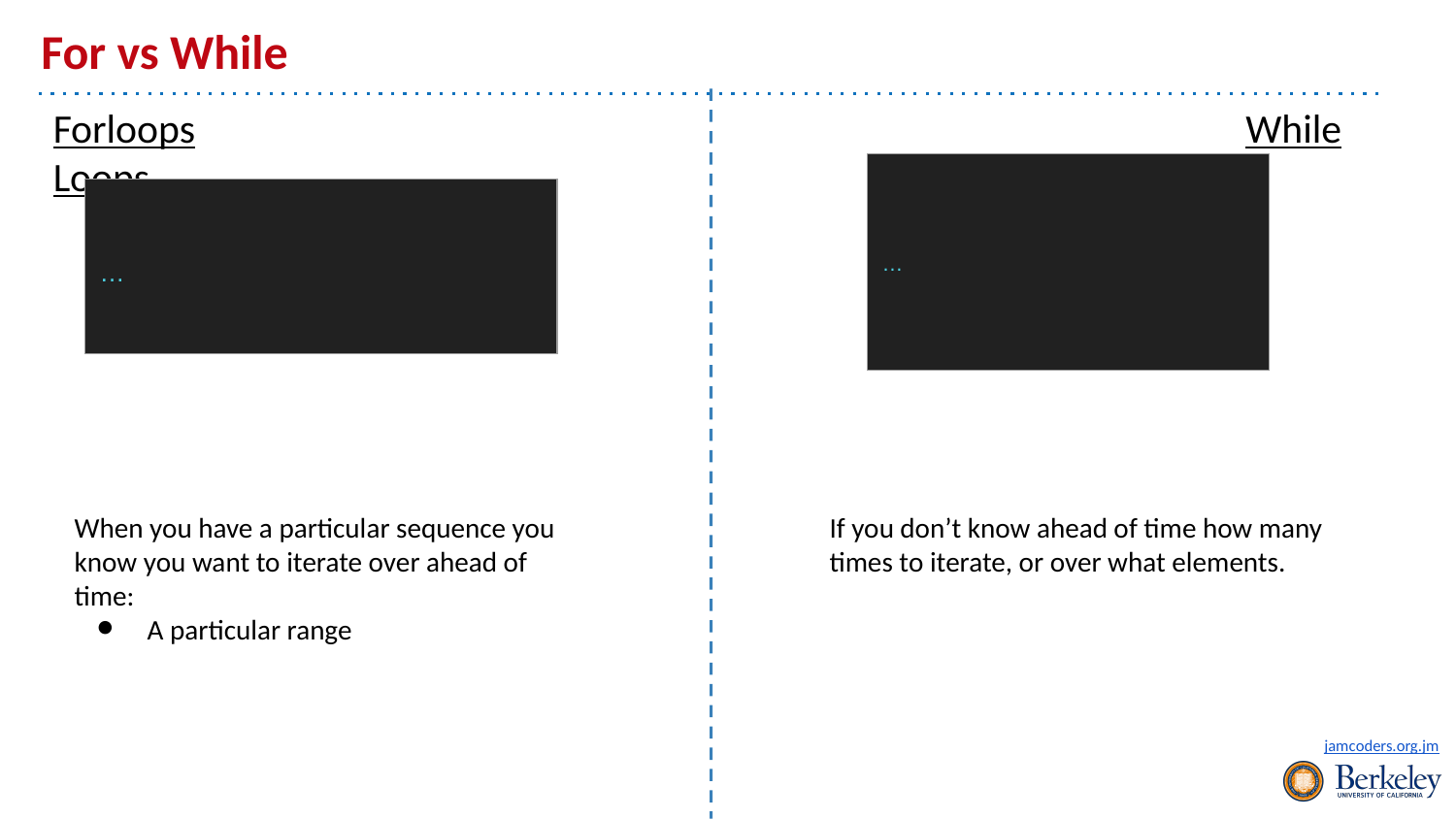

# For vs While
Forloops								   While Loops

| … |
| --- |
| … |
| --- |
When you have a particular sequence you know you want to iterate over ahead of time:
A particular range
If you don’t know ahead of time how many times to iterate, or over what elements.